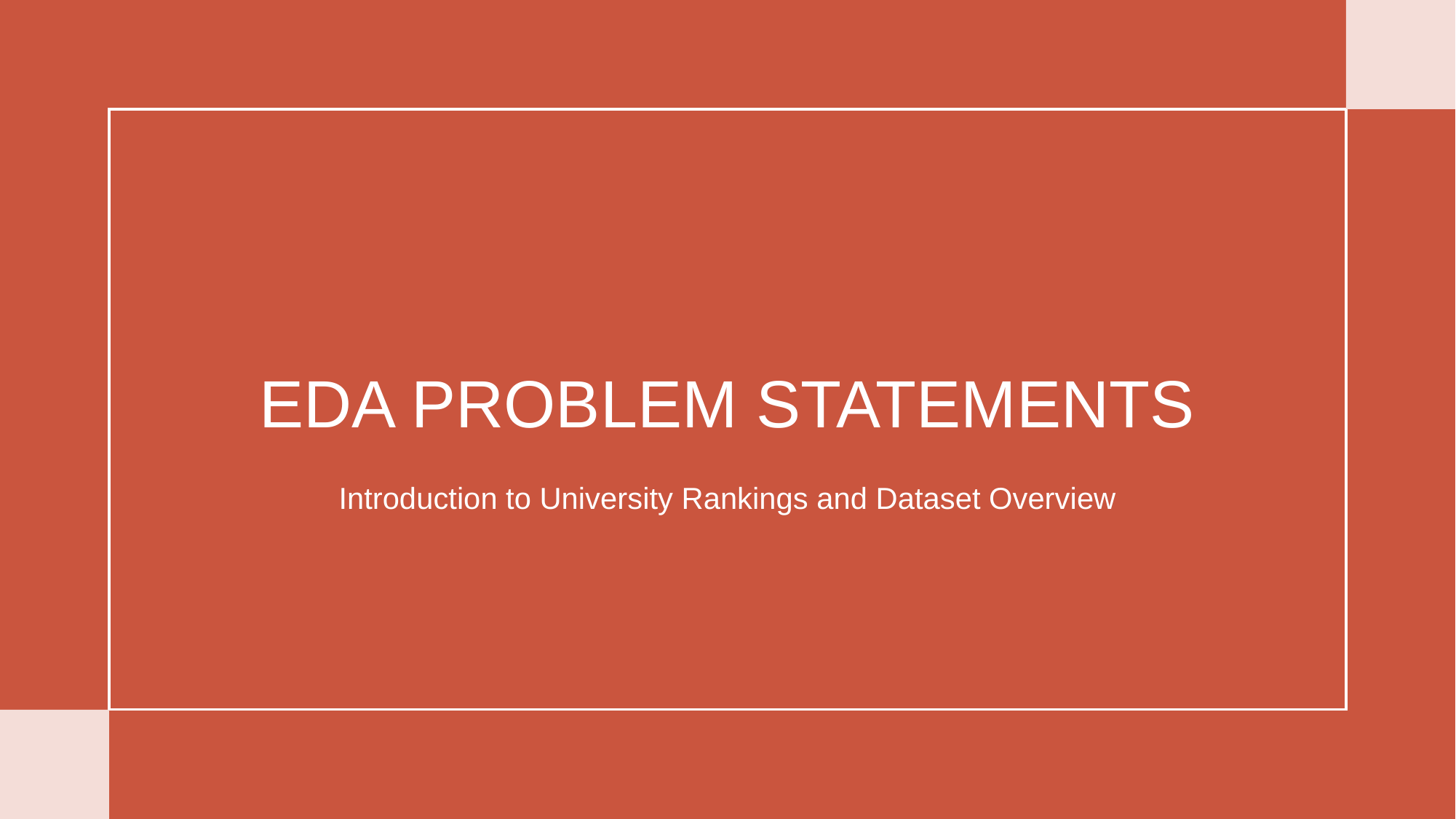

# EDA PROBLEM STATEMENTS
Introduction to University Rankings and Dataset Overview